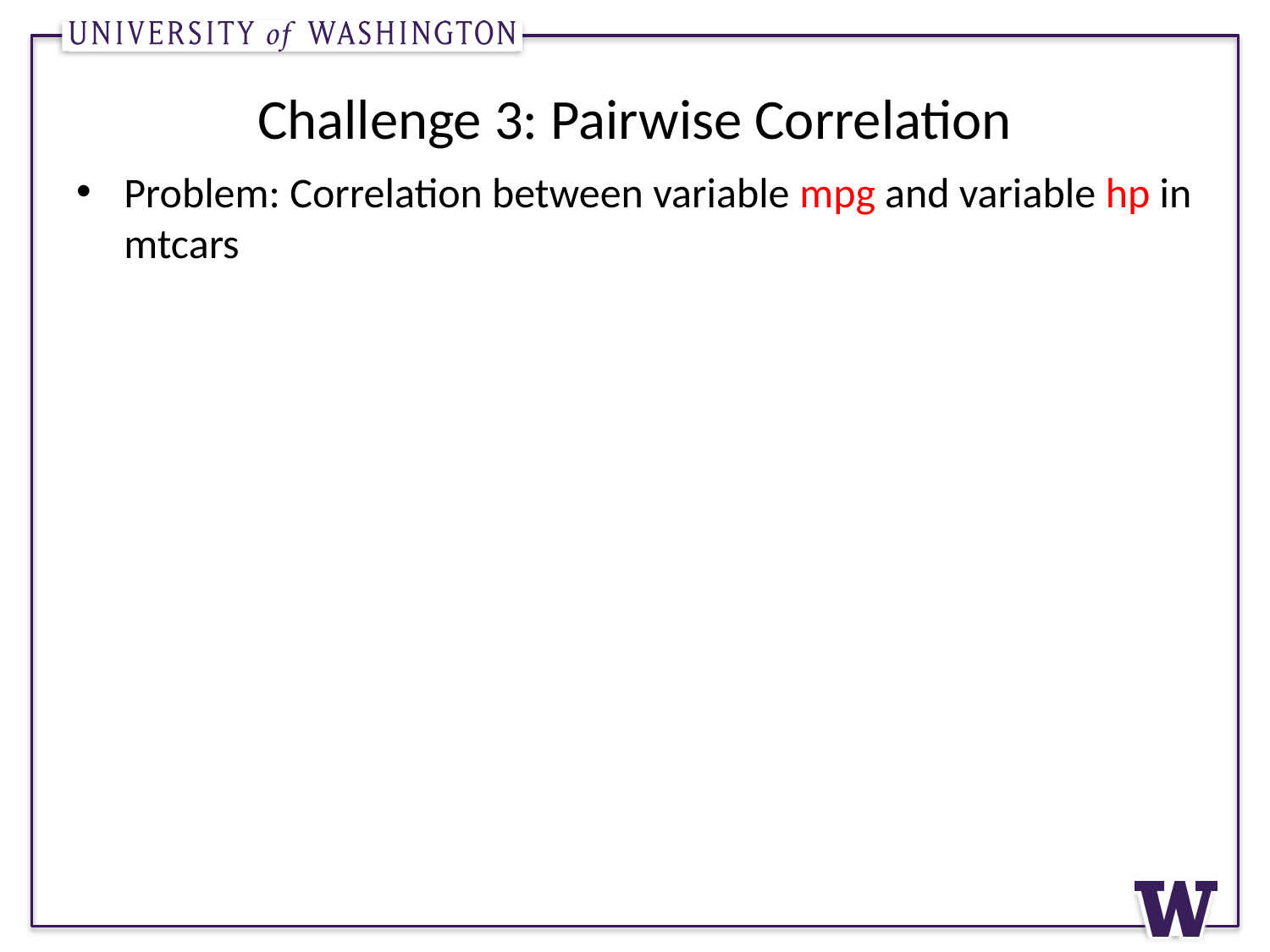

# Challenge 3: Pairwise Correlation
Problem: Correlation between variable mpg and variable hp in mtcars